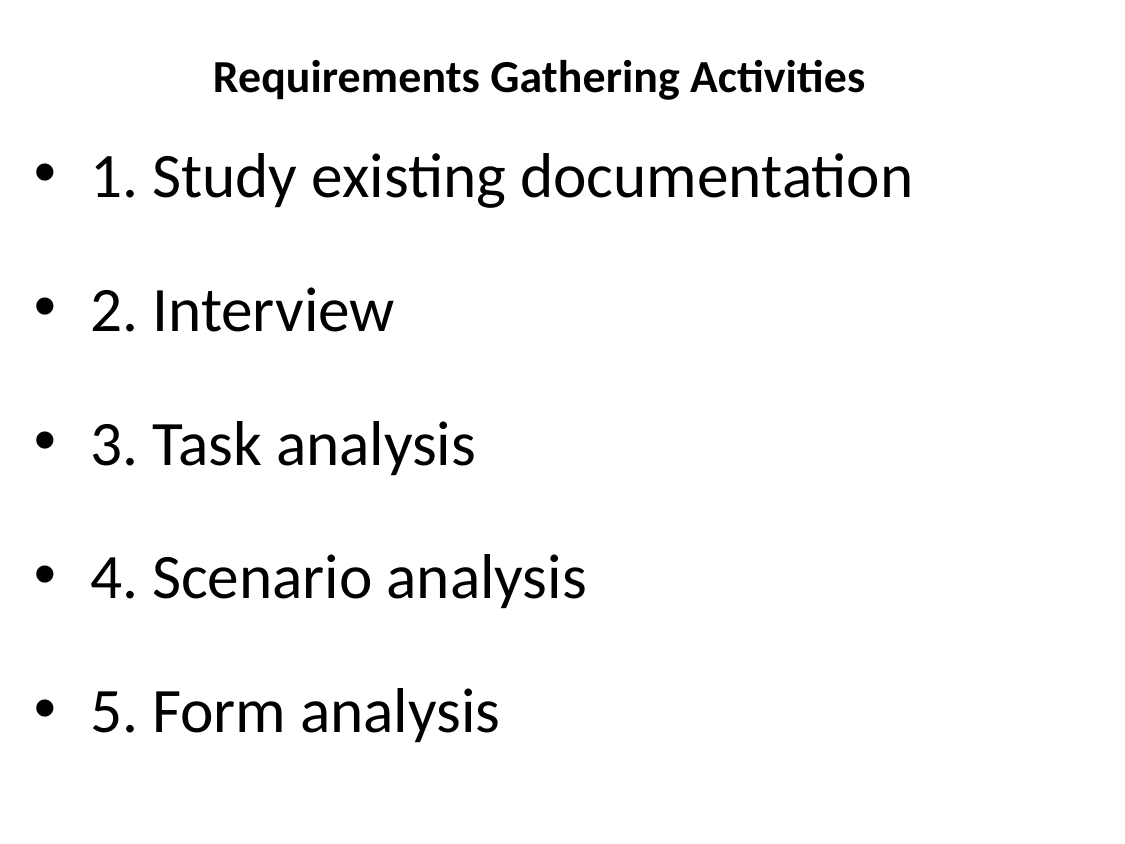

# Requirements Gathering Activities
1. Study existing documentation
2. Interview
3. Task analysis
4. Scenario analysis
5. Form analysis